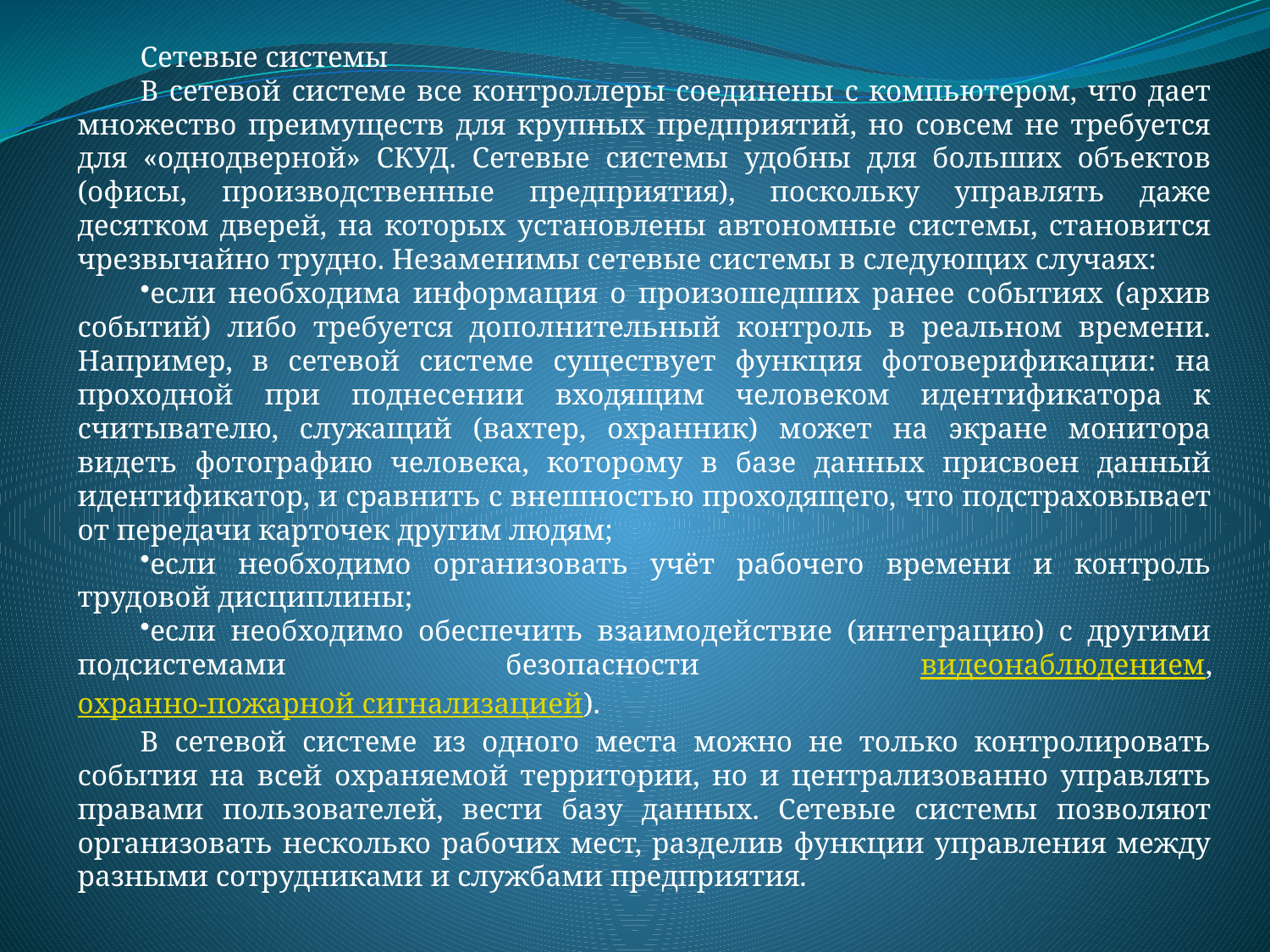

Сетевые системы
В сетевой системе все контроллеры соединены с компьютером, что дает множество преимуществ для крупных предприятий, но совсем не требуется для «однодверной» СКУД. Сетевые системы удобны для больших объектов (офисы, производственные предприятия), поскольку управлять даже десятком дверей, на которых установлены автономные системы, становится чрезвычайно трудно. Незаменимы сетевые системы в следующих случаях:
если необходима информация о произошедших ранее событиях (архив событий) либо требуется дополнительный контроль в реальном времени. Например, в сетевой системе существует функция фотоверификации: на проходной при поднесении входящим человеком идентификатора к считывателю, служащий (вахтер, охранник) может на экране монитора видеть фотографию человека, которому в базе данных присвоен данный идентификатор, и сравнить с внешностью проходящего, что подстраховывает от передачи карточек другим людям;
если необходимо организовать учёт рабочего времени и контроль трудовой дисциплины;
если необходимо обеспечить взаимодействие (интеграцию) с другими подсистемами безопасности видеонаблюдением, охранно-пожарной сигнализацией).
В сетевой системе из одного места можно не только контролировать события на всей охраняемой территории, но и централизованно управлять правами пользователей, вести базу данных. Сетевые системы позволяют организовать несколько рабочих мест, разделив функции управления между разными сотрудниками и службами предприятия.